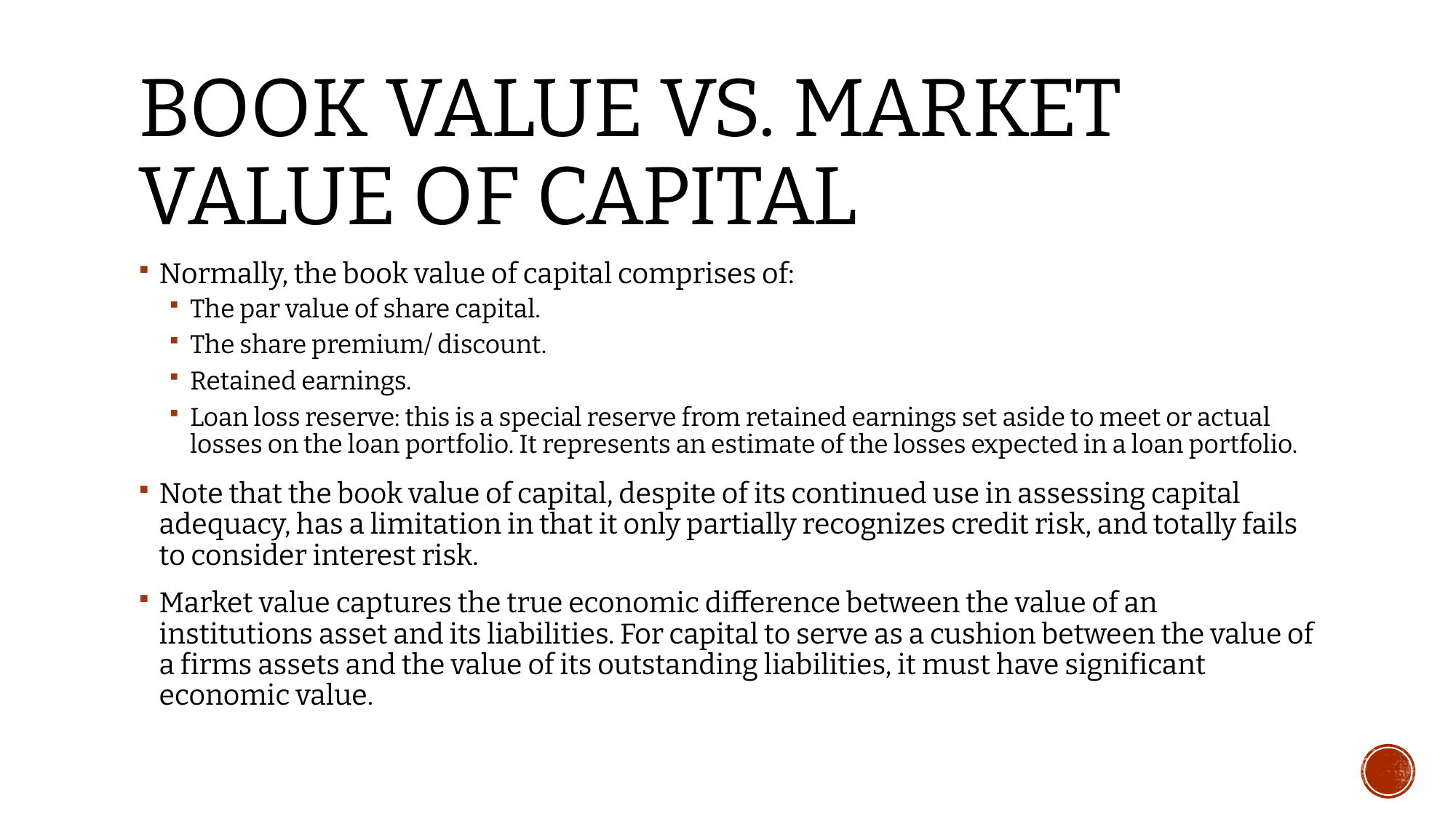

# Book value vs. market value of capital
Normally, the book value of capital comprises of:
The par value of share capital.
The share premium/ discount.
Retained earnings.
Loan loss reserve: this is a special reserve from retained earnings set aside to meet or actual losses on the loan portfolio. It represents an estimate of the losses expected in a loan portfolio.
Note that the book value of capital, despite of its continued use in assessing capital adequacy, has a limitation in that it only partially recognizes credit risk, and totally fails to consider interest risk.
Market value captures the true economic difference between the value of an institutions asset and its liabilities. For capital to serve as a cushion between the value of a firms assets and the value of its outstanding liabilities, it must have significant economic value.